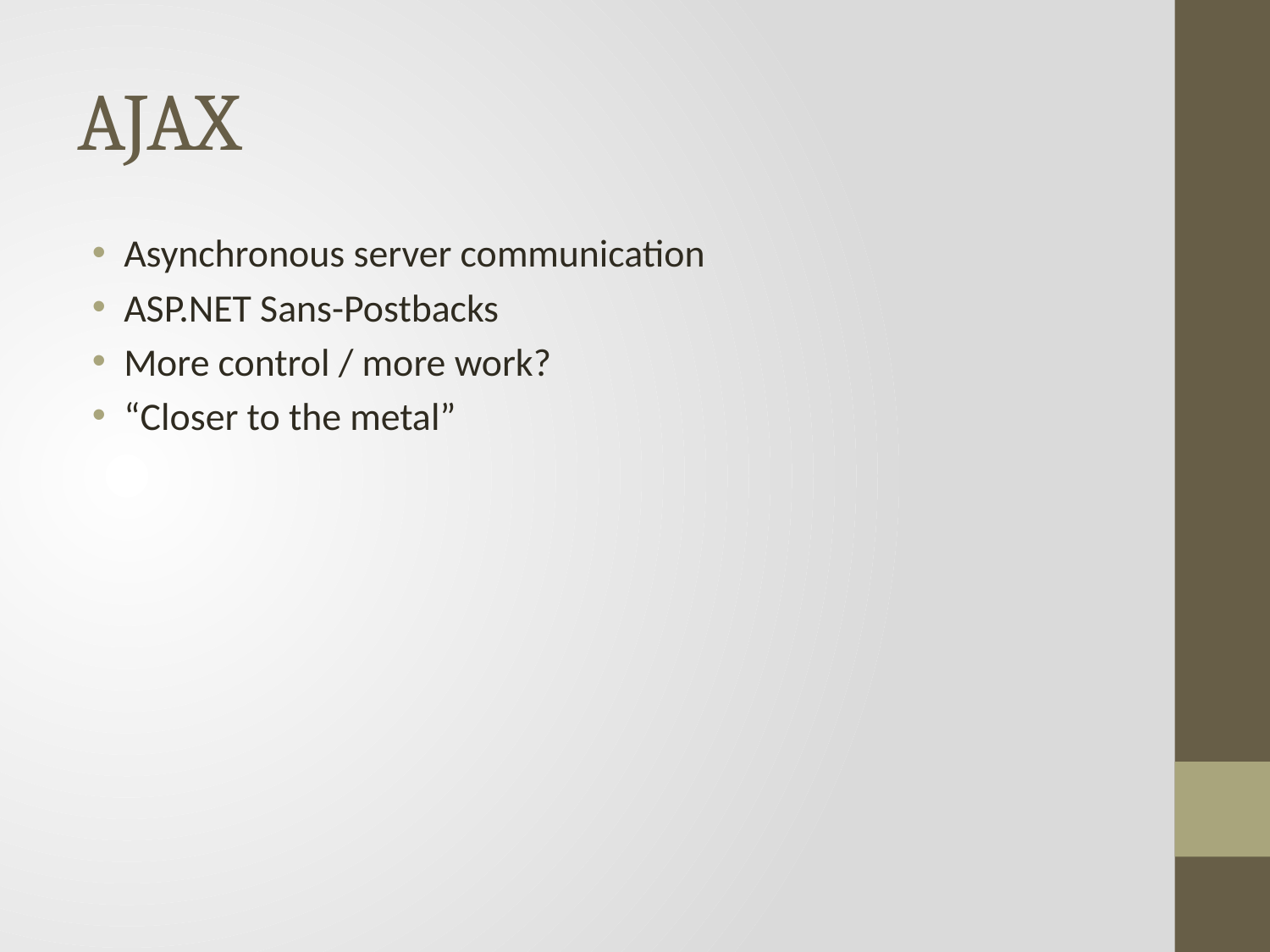

# AJAX
Asynchronous server communication
ASP.NET Sans-Postbacks
More control / more work?
“Closer to the metal”